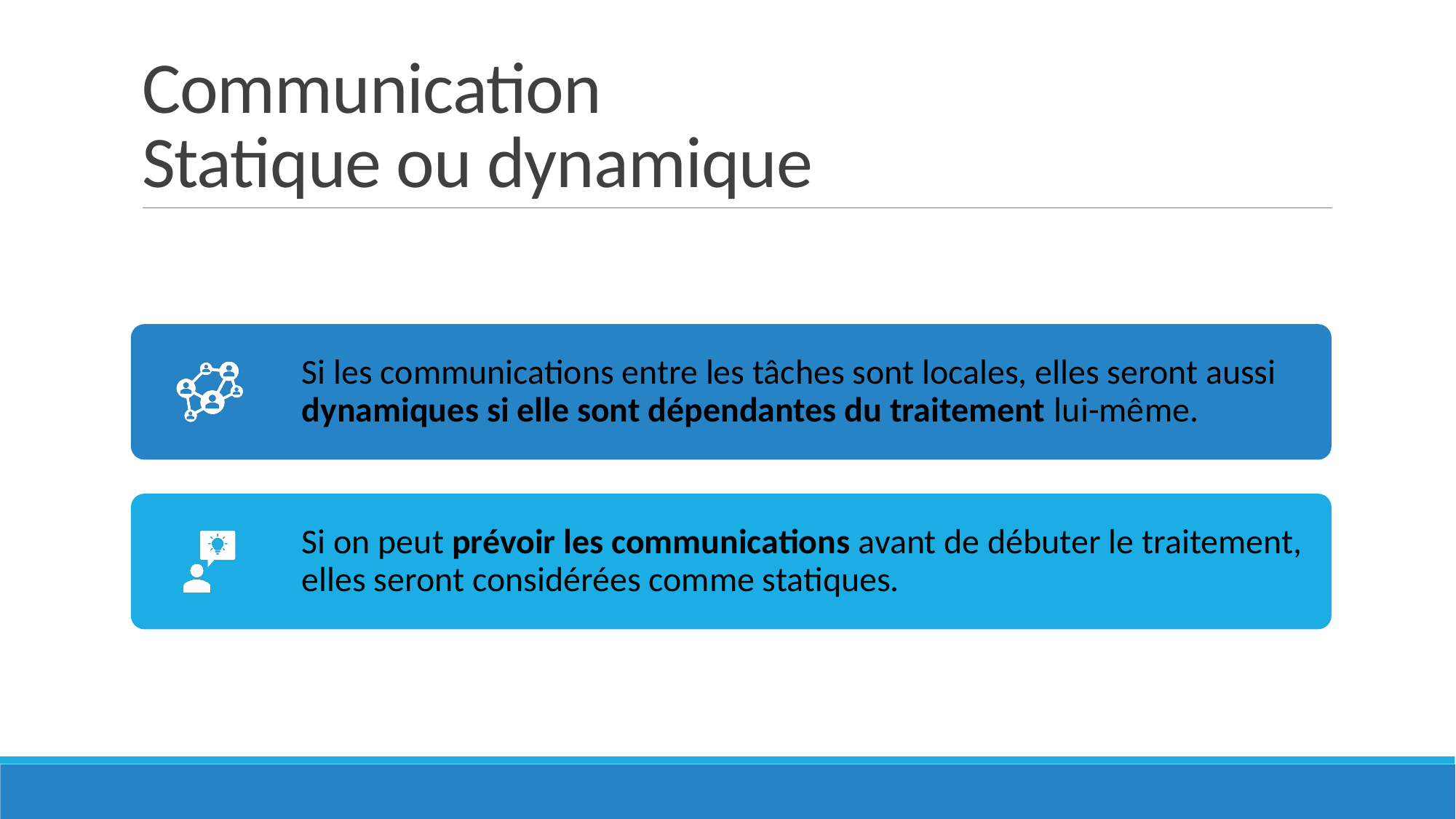

# Communication Statique ou dynamique
Si les communications entre les tâches sont locales, elles seront aussi dynamiques si elle sont dépendantes du traitement lui-même.
Si on peut prévoir les communications avant de débuter le traitement, elles seront considérées comme statiques.